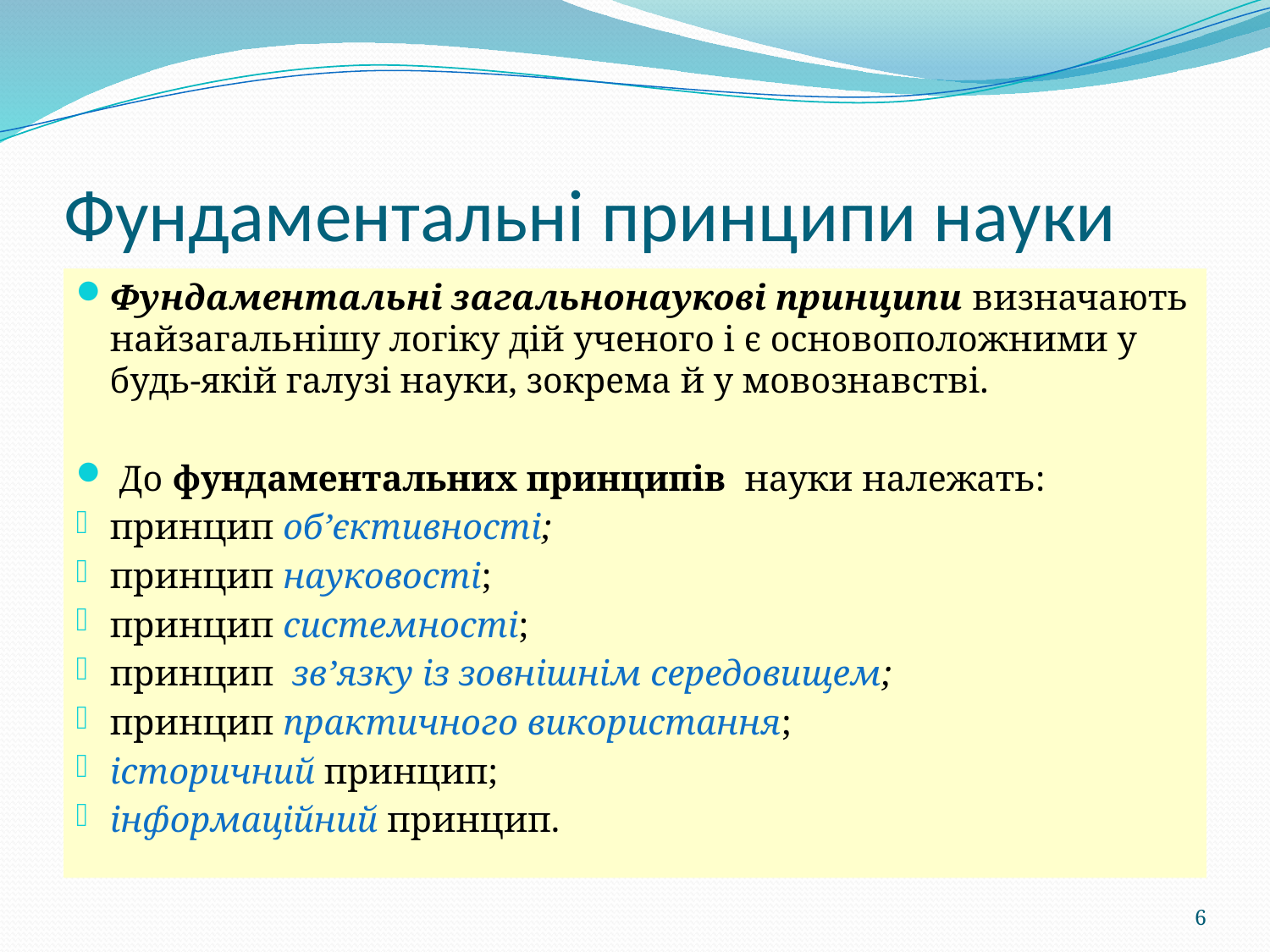

# Фундаментальні принципи науки
Фундаментальні загальнонаукові принципи визначають найзагальнішу логіку дій ученого і є основоположними у будь-якій галузі науки, зокрема й у мовознавстві.

 До фундаментальних принципів  науки належать:
принцип об’єктивності;
принцип науковості;
принцип системності;
принцип  зв’язку із зовнішнім середовищем;
принцип практичного використання;
історичний принцип;
інформаційний принцип.

6